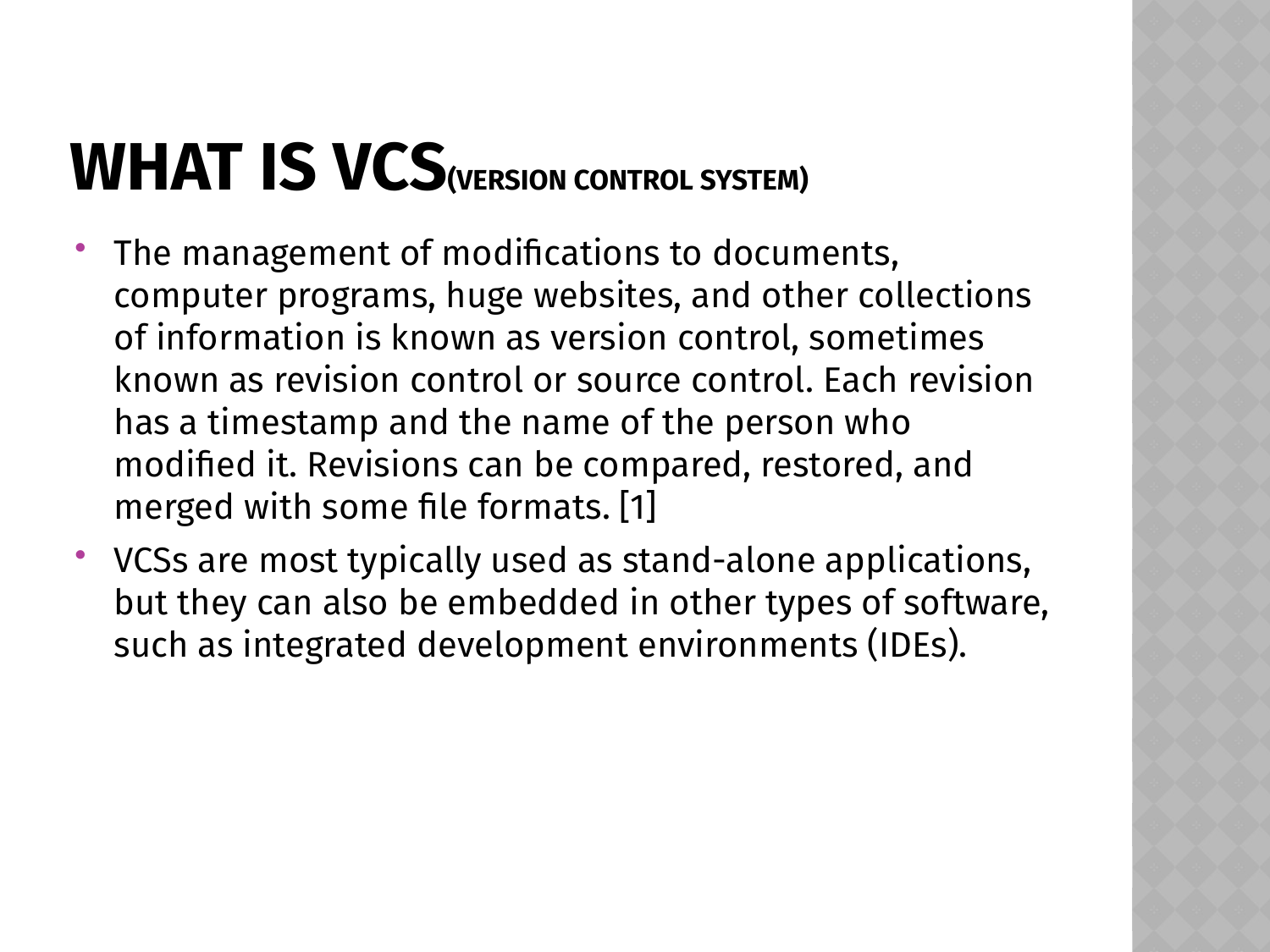

# What is VCS(Version control system)
The management of modifications to documents, computer programs, huge websites, and other collections of information is known as version control, sometimes known as revision control or source control. Each revision has a timestamp and the name of the person who modified it. Revisions can be compared, restored, and merged with some file formats. [1]
VCSs are most typically used as stand-alone applications, but they can also be embedded in other types of software, such as integrated development environments (IDEs).